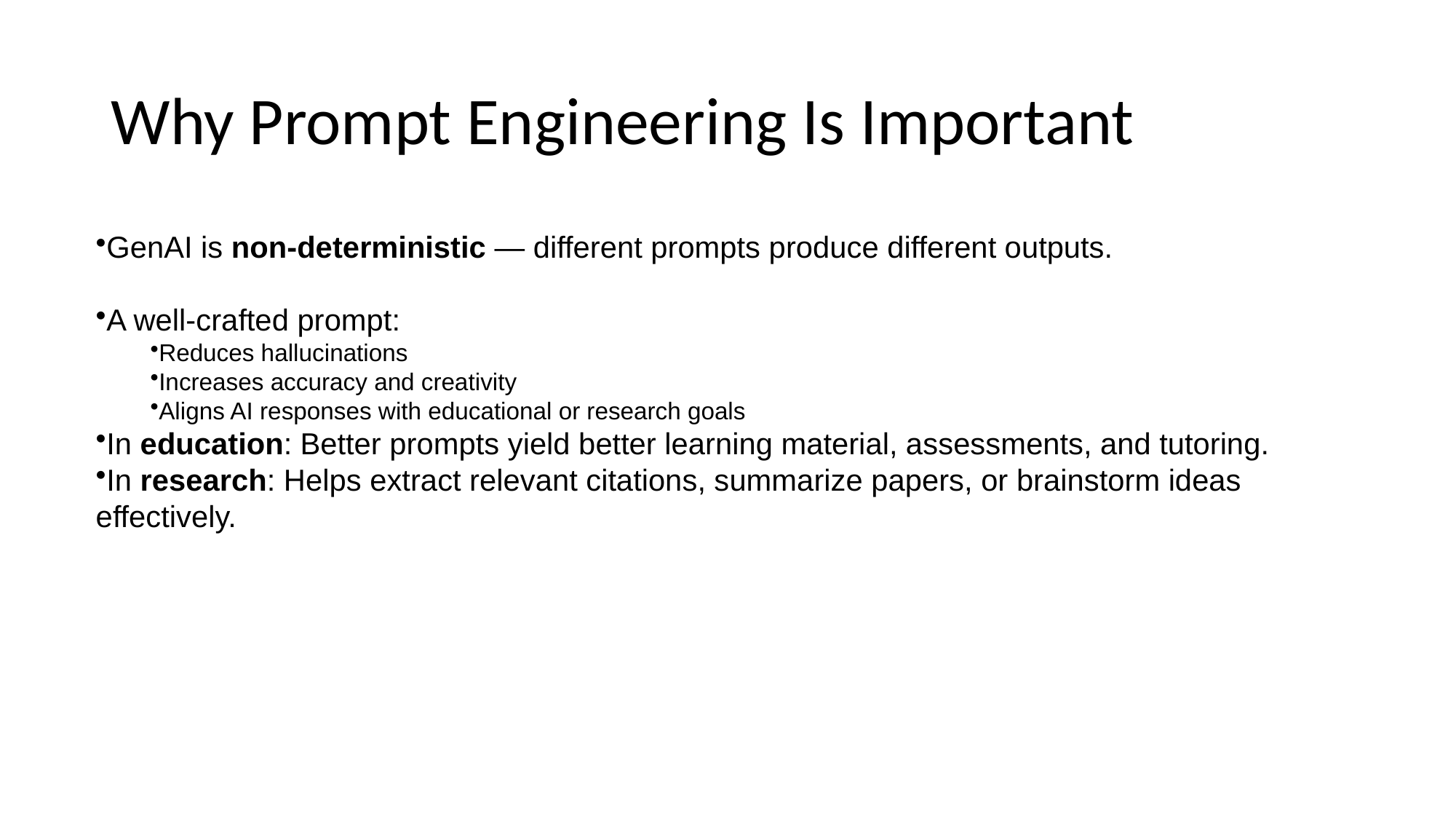

# Why Prompt Engineering Is Important
GenAI is non-deterministic — different prompts produce different outputs.

A well-crafted prompt:
Reduces hallucinations
Increases accuracy and creativity
Aligns AI responses with educational or research goals
In education: Better prompts yield better learning material, assessments, and tutoring.
In research: Helps extract relevant citations, summarize papers, or brainstorm ideas effectively.